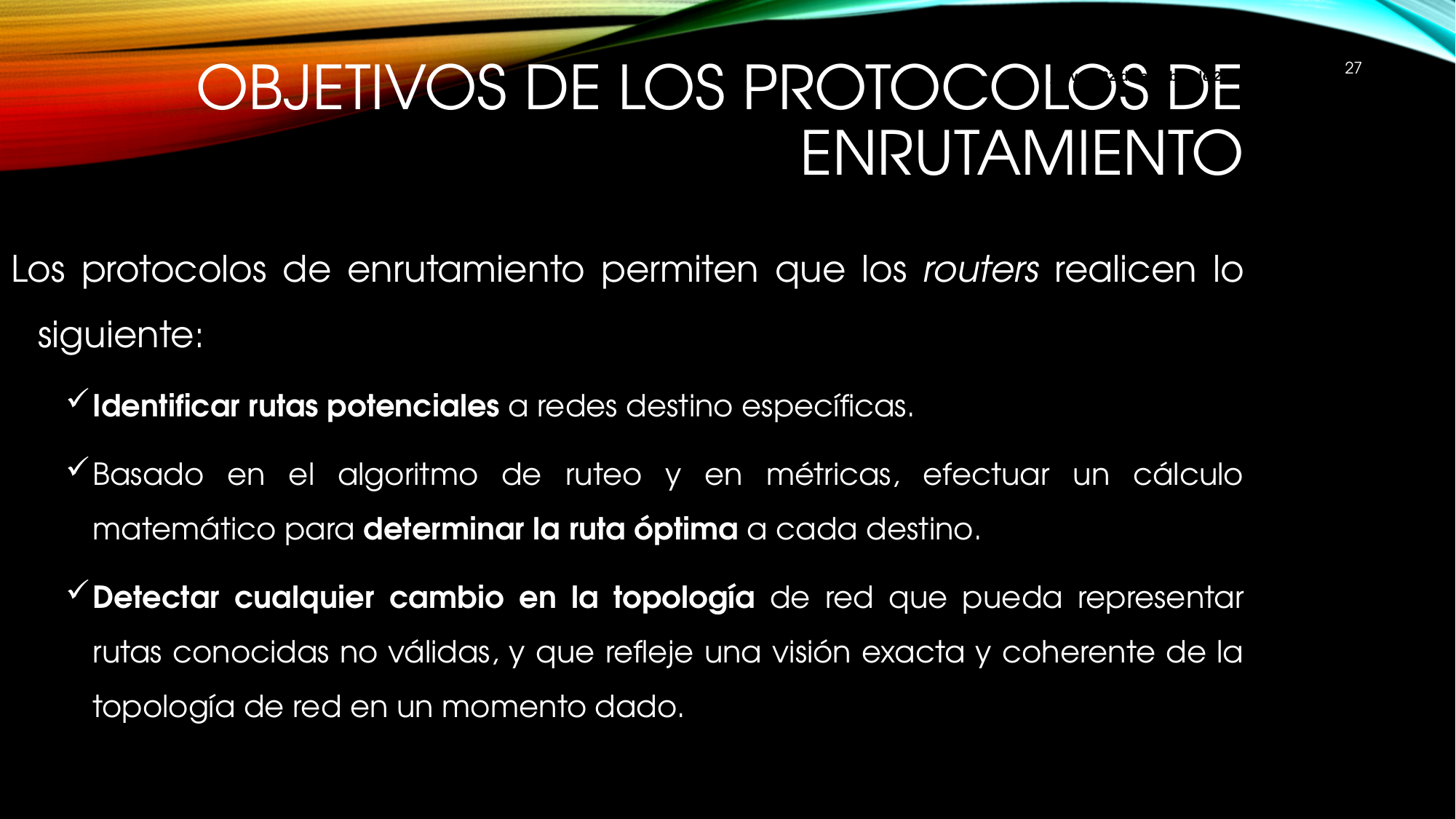

Objetivos de los protocolos de enrutamiento
27
jueves, 22 de octubre de 2020
Los protocolos de enrutamiento permiten que los routers realicen lo siguiente:
Identificar rutas potenciales a redes destino específicas.
Basado en el algoritmo de ruteo y en métricas, efectuar un cálculo matemático para determinar la ruta óptima a cada destino.
Detectar cualquier cambio en la topología de red que pueda representar rutas conocidas no válidas, y que refleje una visión exacta y coherente de la topología de red en un momento dado.